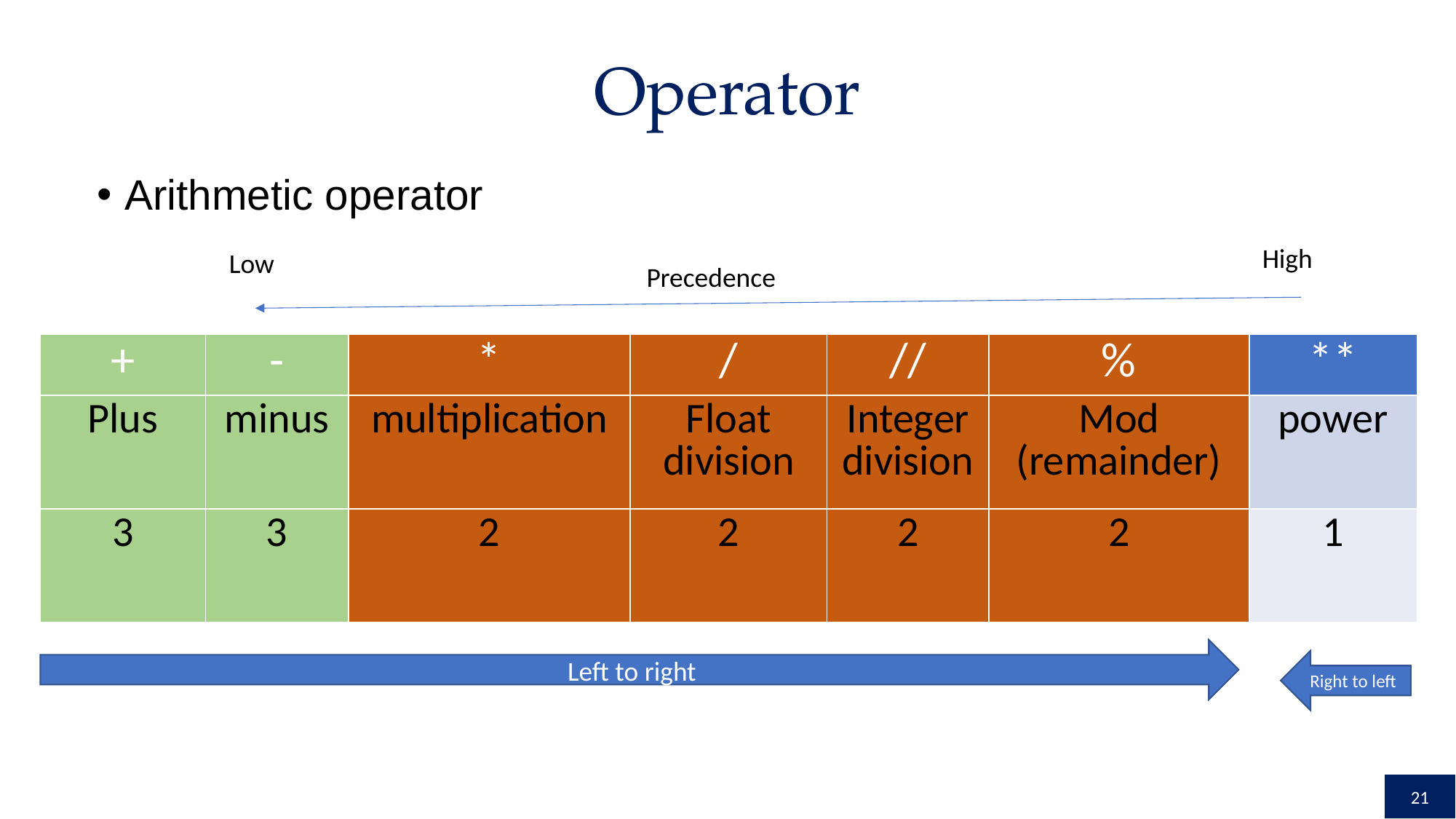

# Operator
Arithmetic operator

High
Low
Precedence
| + | - | \* | / | // | % | \*\* |
| --- | --- | --- | --- | --- | --- | --- |
| Plus | minus | multiplication | Float division | Integer division | Mod (remainder) | power |
| 3 | 3 | 2 | 2 | 2 | 2 | 1 |
Left to right
Right to left
21